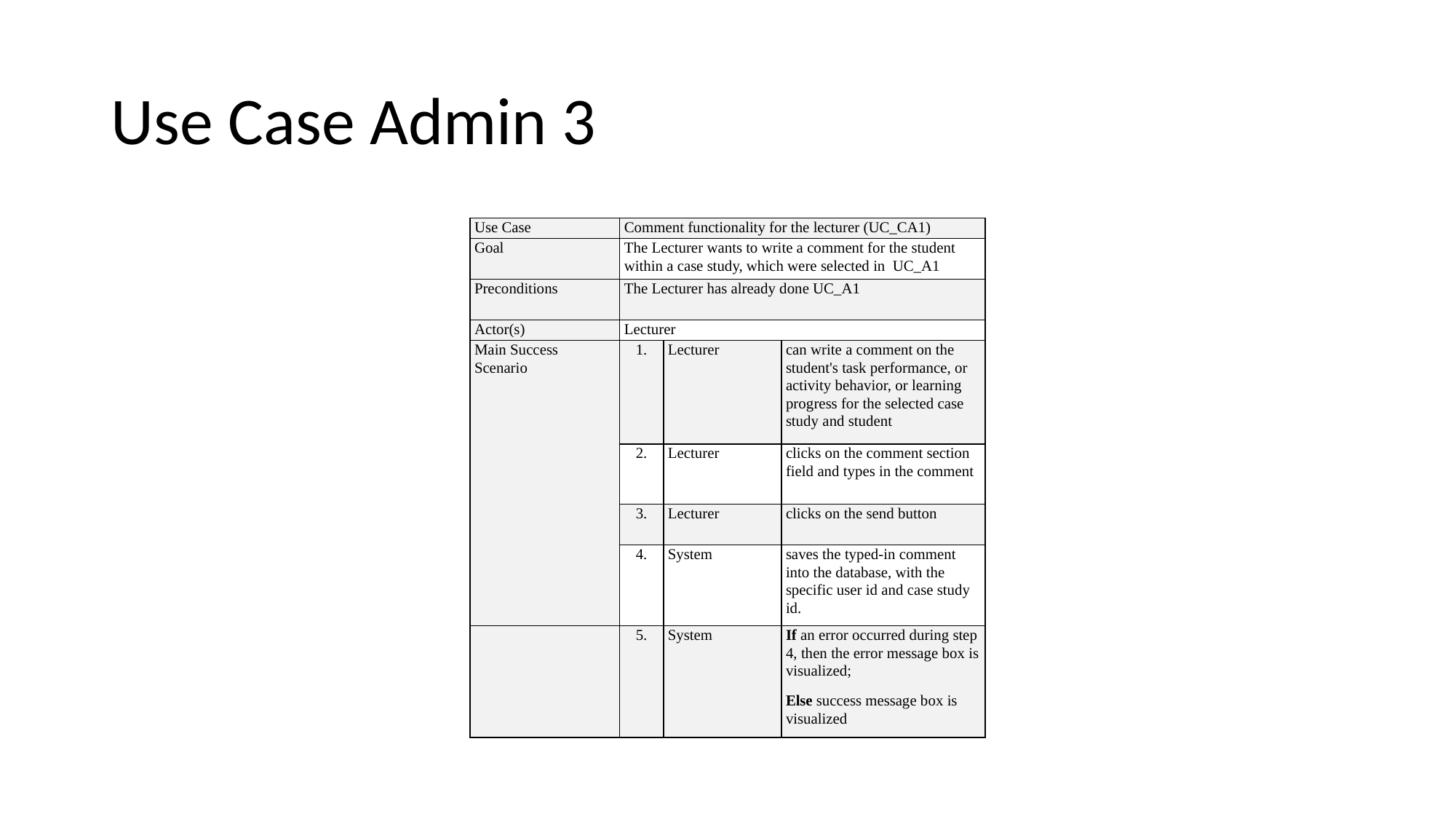

# Use Case Admin 3
| Use Case | Comment functionality for the lecturer (UC\_CA1) |  |  |
| --- | --- | --- | --- |
| Goal | The Lecturer wants to write a comment for the student within a case study, which were selected in UC\_A1 |  |  |
| Preconditions | The Lecturer has already done UC\_A1 |  |  |
| Actor(s) | Lecturer |  |  |
| Main Success Scenario | 1. | Lecturer | can write a comment on the student's task performance, or activity behavior, or learning progress for the selected case study and student |
|  | 2. | Lecturer | clicks on the comment section field and types in the comment |
|  | 3. | Lecturer | clicks on the send button |
|  | 4. | System | saves the typed-in comment into the database, with the specific user id and case study id. |
|  | 5. | System | If an error occurred during step 4, then the error message box is visualized; Else success message box is visualized |